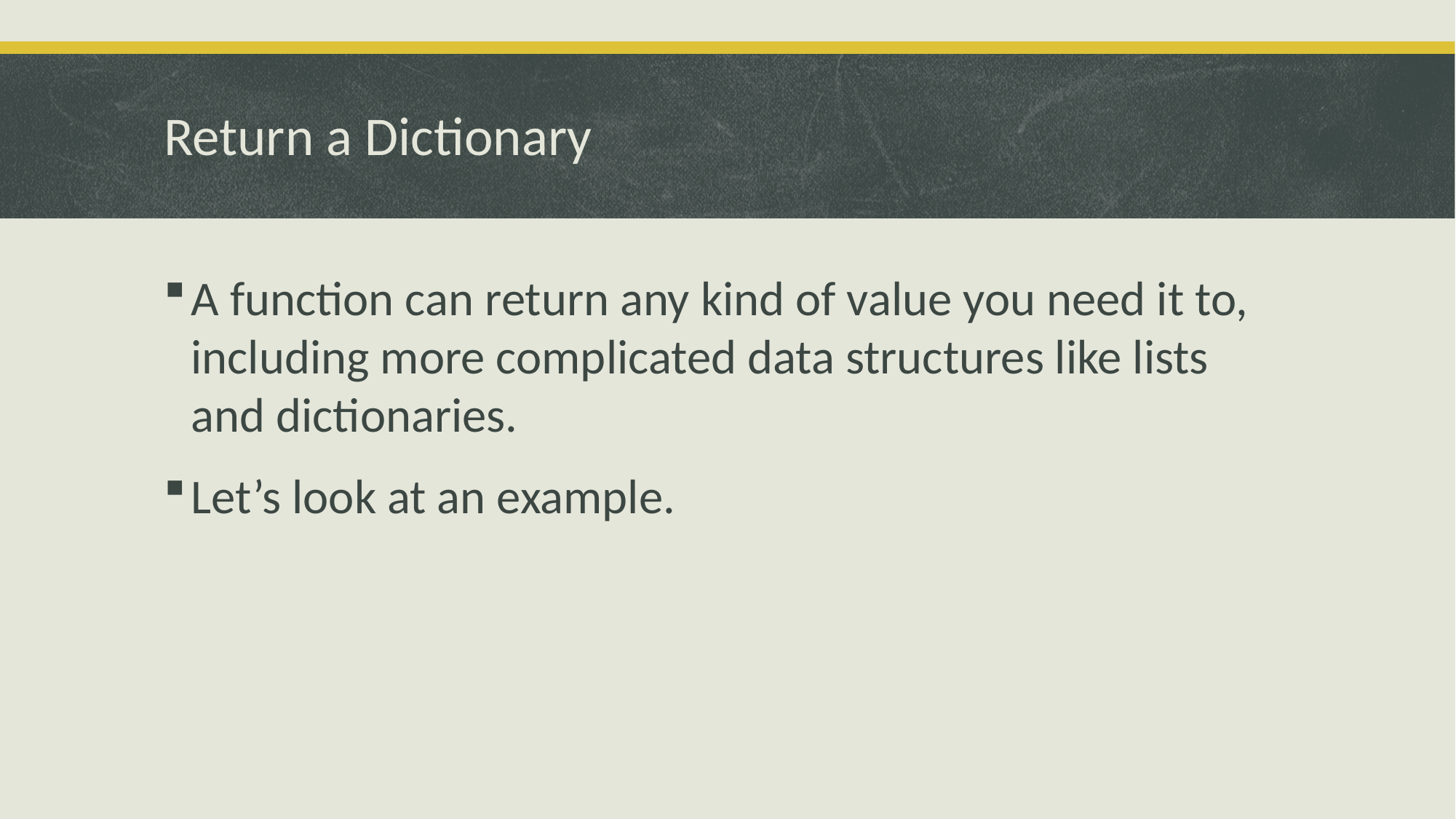

# Return a Dictionary
A function can return any kind of value you need it to, including more complicated data structures like lists and dictionaries.
Let’s look at an example.